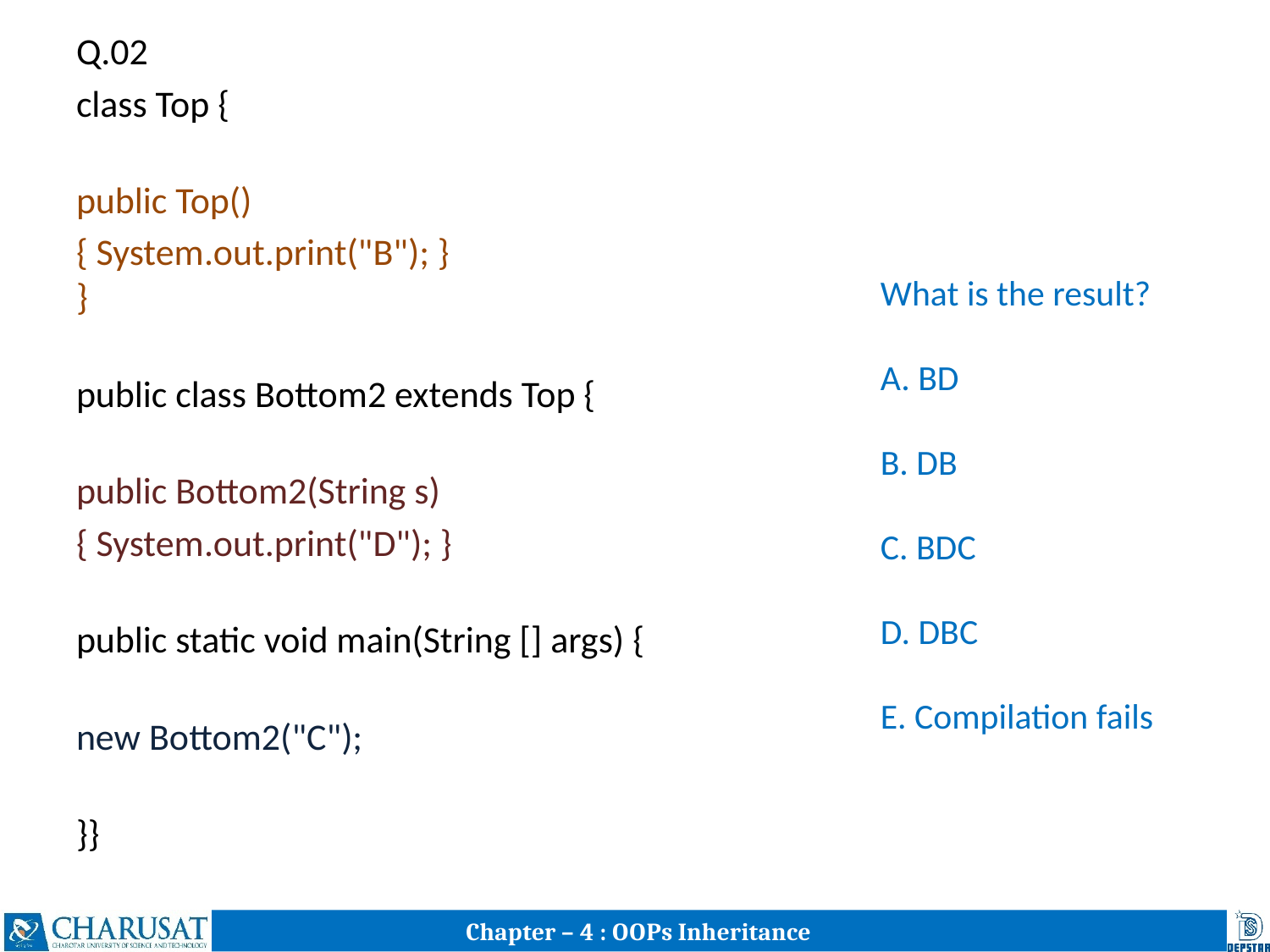

Q.02
class Top {
public Top()
{ System.out.print("B"); }
}
public class Bottom2 extends Top {
public Bottom2(String s)
{ System.out.print("D"); }
public static void main(String [] args) {
new Bottom2("C");
}}
What is the result?
A. BD
B. DB
C. BDC
D. DBC
E. Compilation fails